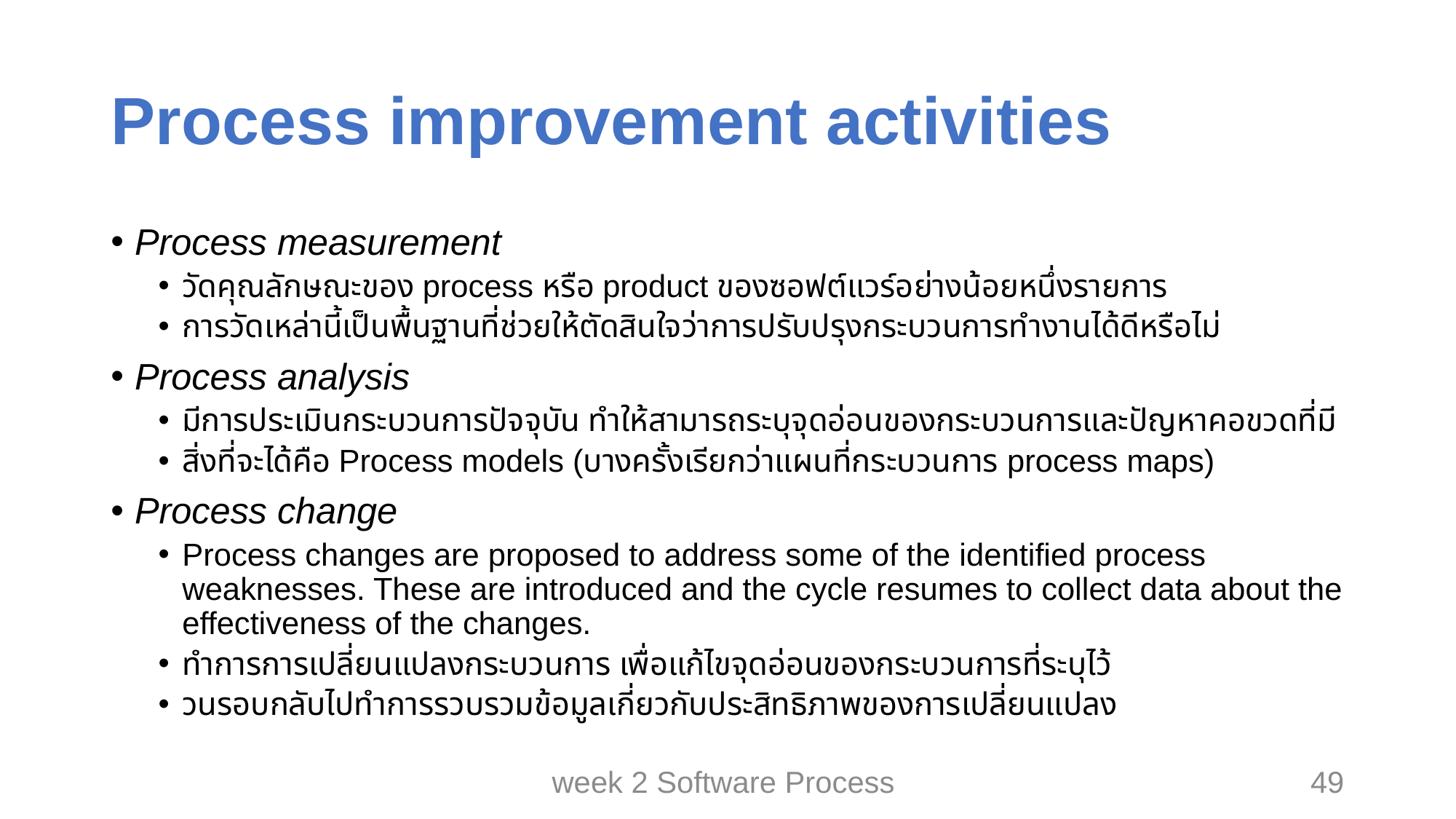

# Process improvement activities
Process measurement
วัดคุณลักษณะของ process หรือ product ของซอฟต์แวร์อย่างน้อยหนึ่งรายการ
การวัดเหล่านี้เป็นพื้นฐานที่ช่วยให้ตัดสินใจว่าการปรับปรุงกระบวนการทำงานได้ดีหรือไม่
Process analysis
มีการประเมินกระบวนการปัจจุบัน ทำให้สามารถระบุจุดอ่อนของกระบวนการและปัญหาคอขวดที่มี
สิ่งที่จะได้คือ Process models (บางครั้งเรียกว่าแผนที่กระบวนการ process maps)
Process change
Process changes are proposed to address some of the identified process weaknesses. These are introduced and the cycle resumes to collect data about the effectiveness of the changes.
ทำการการเปลี่ยนแปลงกระบวนการ เพื่อแก้ไขจุดอ่อนของกระบวนการที่ระบุไว้
วนรอบกลับไปทำการรวบรวมข้อมูลเกี่ยวกับประสิทธิภาพของการเปลี่ยนแปลง
week 2 Software Process
49